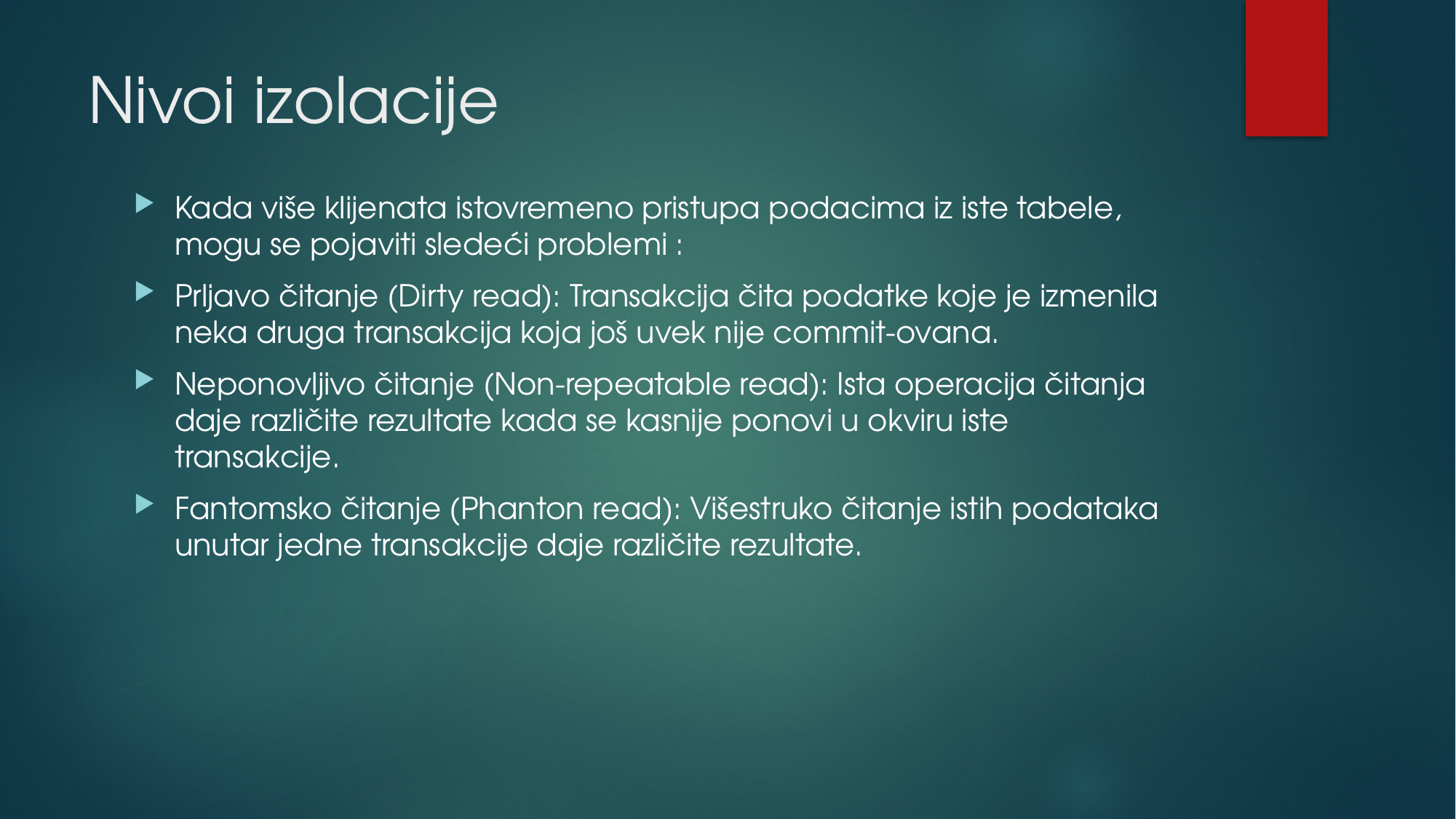

# Nivoi izolacije
Kada više klijenata istovremeno pristupa podacima iz iste tabele, mogu se pojaviti sledeći problemi :
Prljavo čitanje (Dirty read): Transakcija čita podatke koje je izmenila neka druga transakcija koja još uvek nije commit-ovana.
Neponovljivo čitanje (Non-repeatable read): Ista operacija čitanja daje različite rezultate kada se kasnije ponovi u okviru iste transakcije.
Fantomsko čitanje (Phanton read): Višestruko čitanje istih podataka unutar jedne transakcije daje različite rezultate.